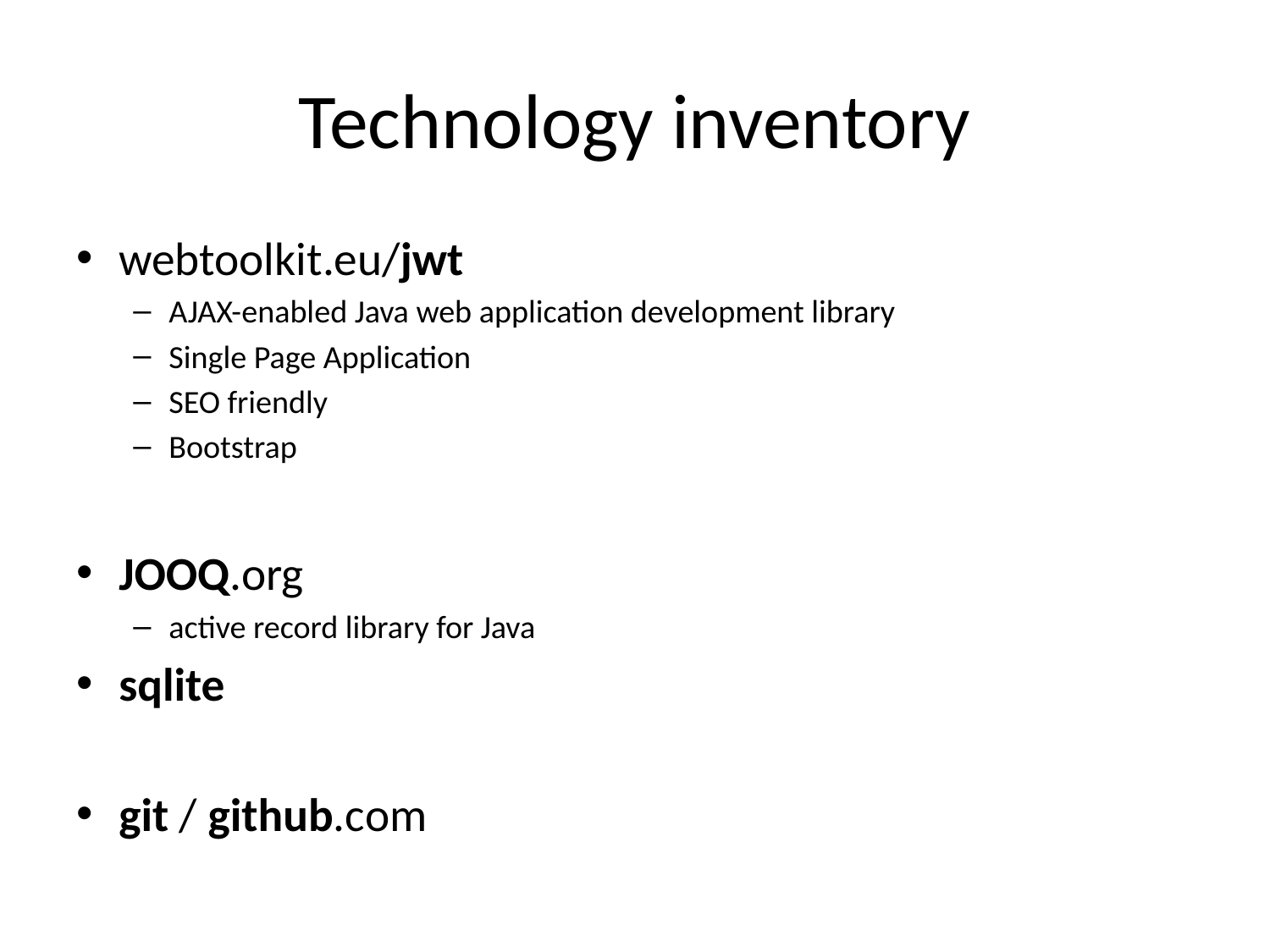

# Technology inventory
webtoolkit.eu/jwt
AJAX-enabled Java web application development library
Single Page Application
SEO friendly
Bootstrap

JOOQ.org
active record library for Java
sqlite

git / github.com